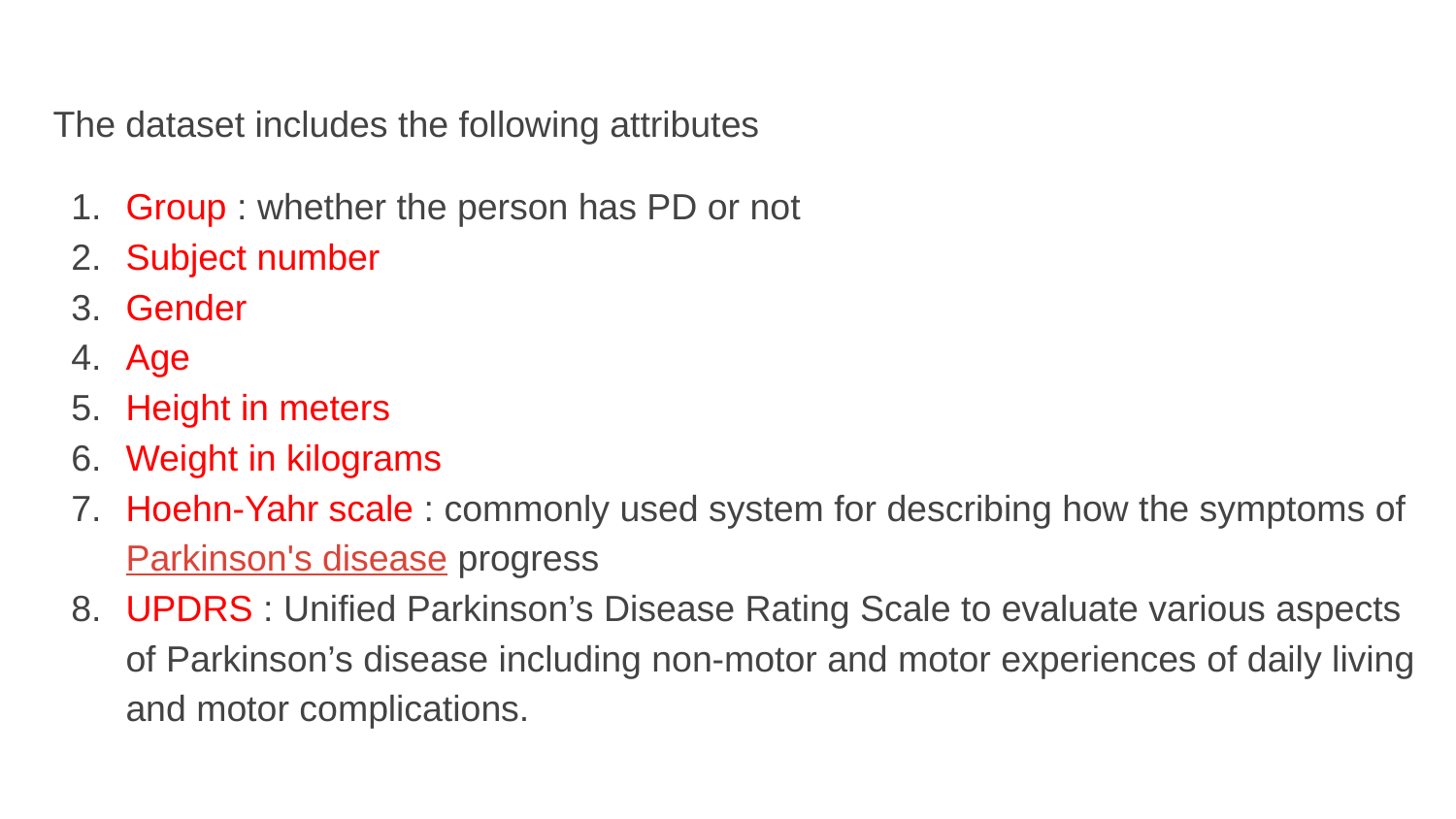

The dataset includes the following attributes
Group : whether the person has PD or not
Subject number
Gender
Age
Height in meters
Weight in kilograms
Hoehn-Yahr scale : commonly used system for describing how the symptoms of Parkinson's disease progress
UPDRS : Unified Parkinson’s Disease Rating Scale to evaluate various aspects of Parkinson’s disease including non-motor and motor experiences of daily living and motor complications.